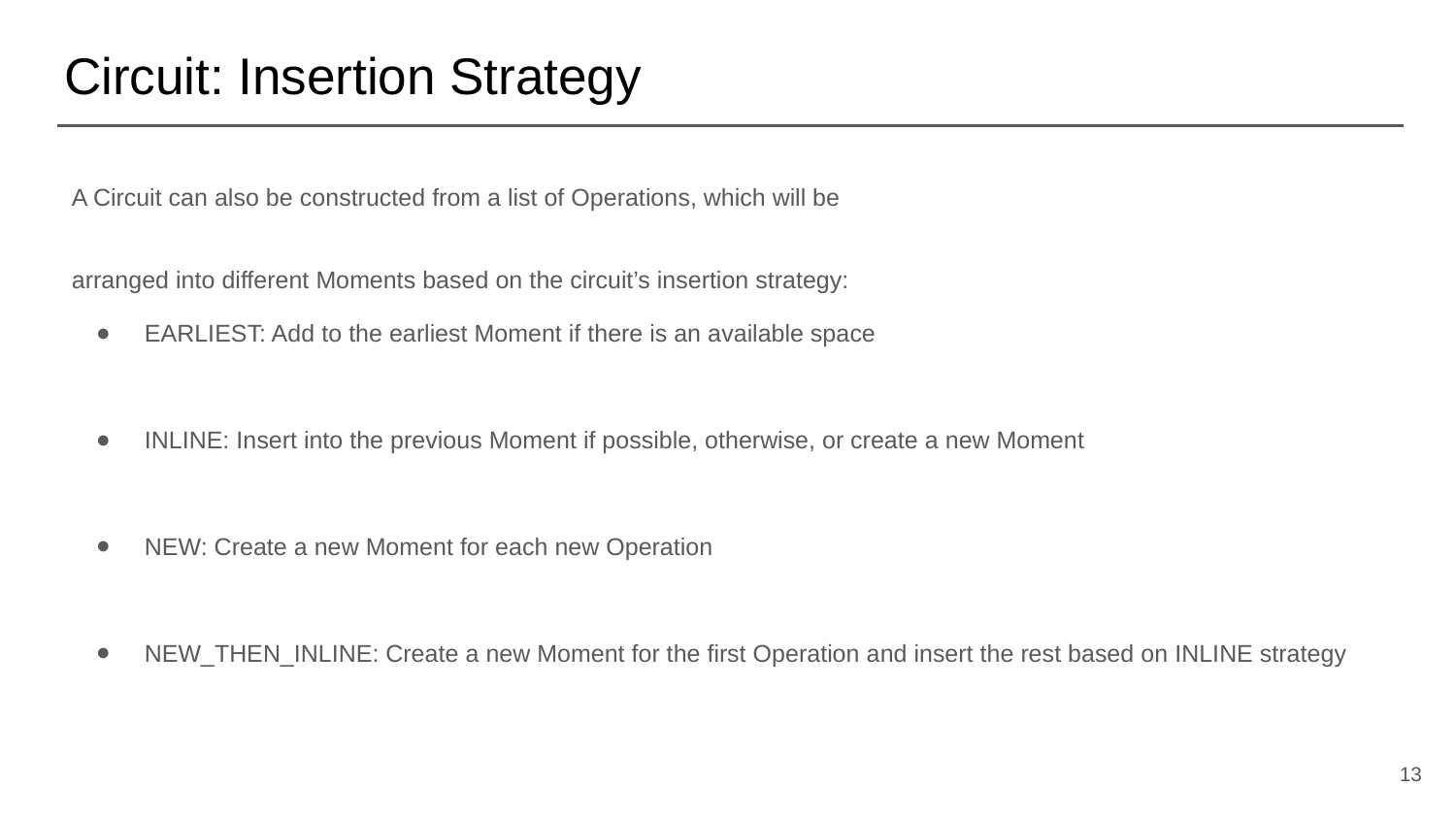

# Circuit: Insertion Strategy
A Circuit can also be constructed from a list of Operations, which will be
arranged into different Moments based on the circuit’s insertion strategy:
EARLIEST: Add to the earliest Moment if there is an available space

INLINE: Insert into the previous Moment if possible, otherwise, or create a new Moment

NEW: Create a new Moment for each new Operation

NEW_THEN_INLINE: Create a new Moment for the first Operation and insert the rest based on INLINE strategy
13